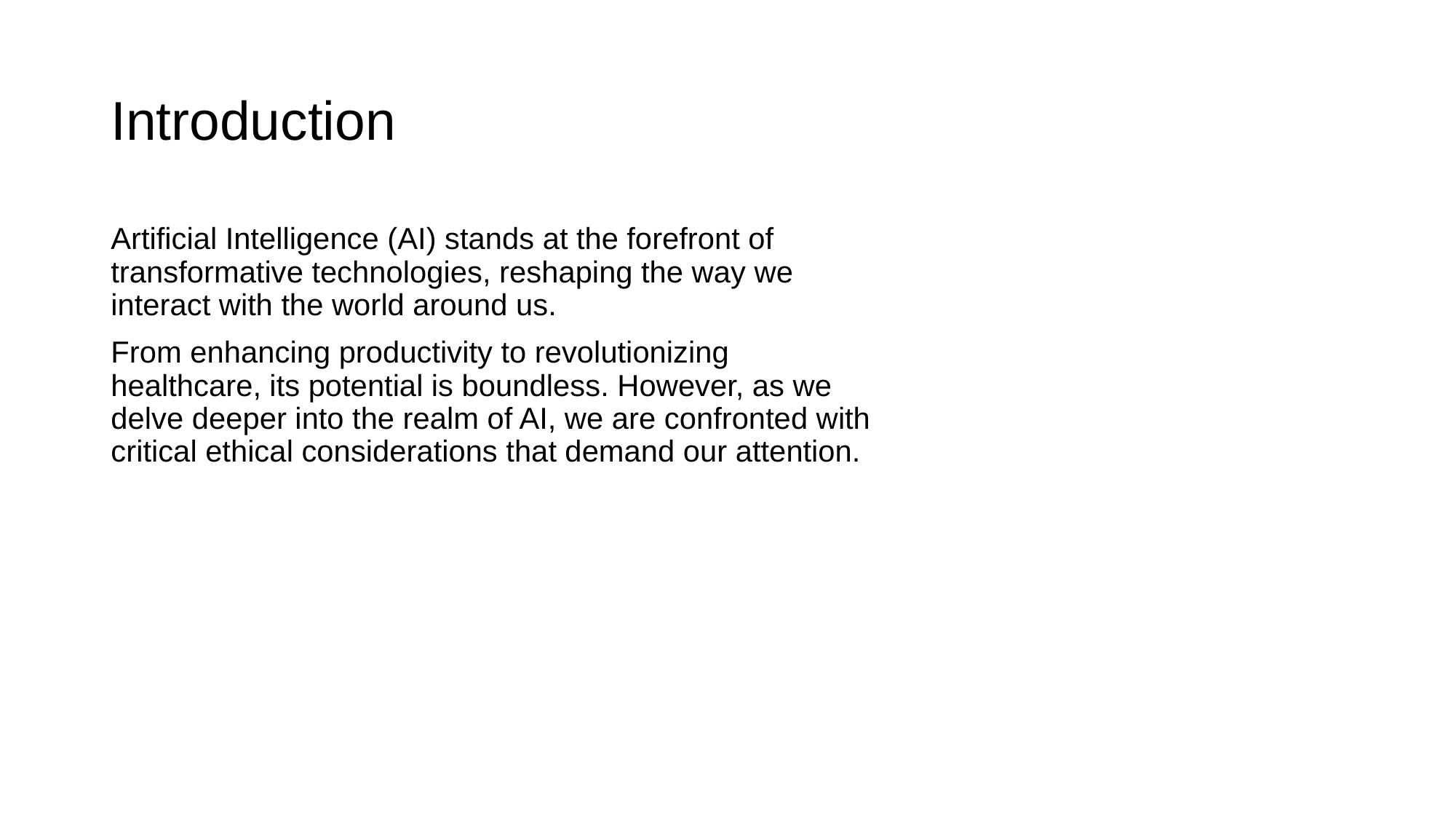

# Introduction
Artificial Intelligence (AI) stands at the forefront of transformative technologies, reshaping the way we interact with the world around us.
From enhancing productivity to revolutionizing healthcare, its potential is boundless. However, as we delve deeper into the realm of AI, we are confronted with critical ethical considerations that demand our attention.